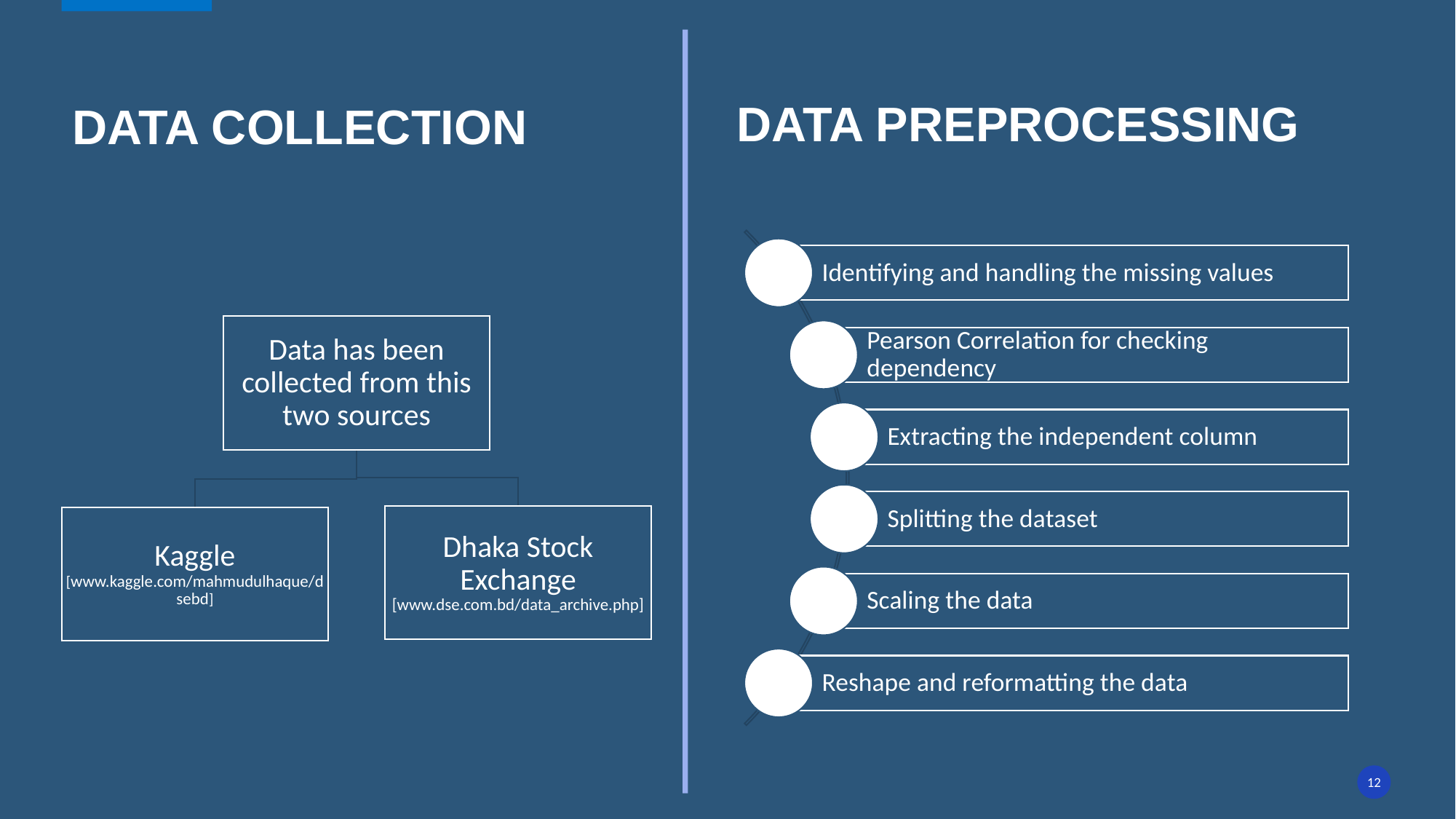

# Data preprocessing
DATA COLLECTION
Data has been collected from this two sources
Kaggle [www.kaggle.com/mahmudulhaque/dsebd]
Dhaka Stock Exchange [www.dse.com.bd/data_archive.php]
Identifying and handling the missing values
Pearson Correlation for checking dependency
Extracting the independent column
Splitting the dataset
Scaling the data
Reshape and reformatting the data
12